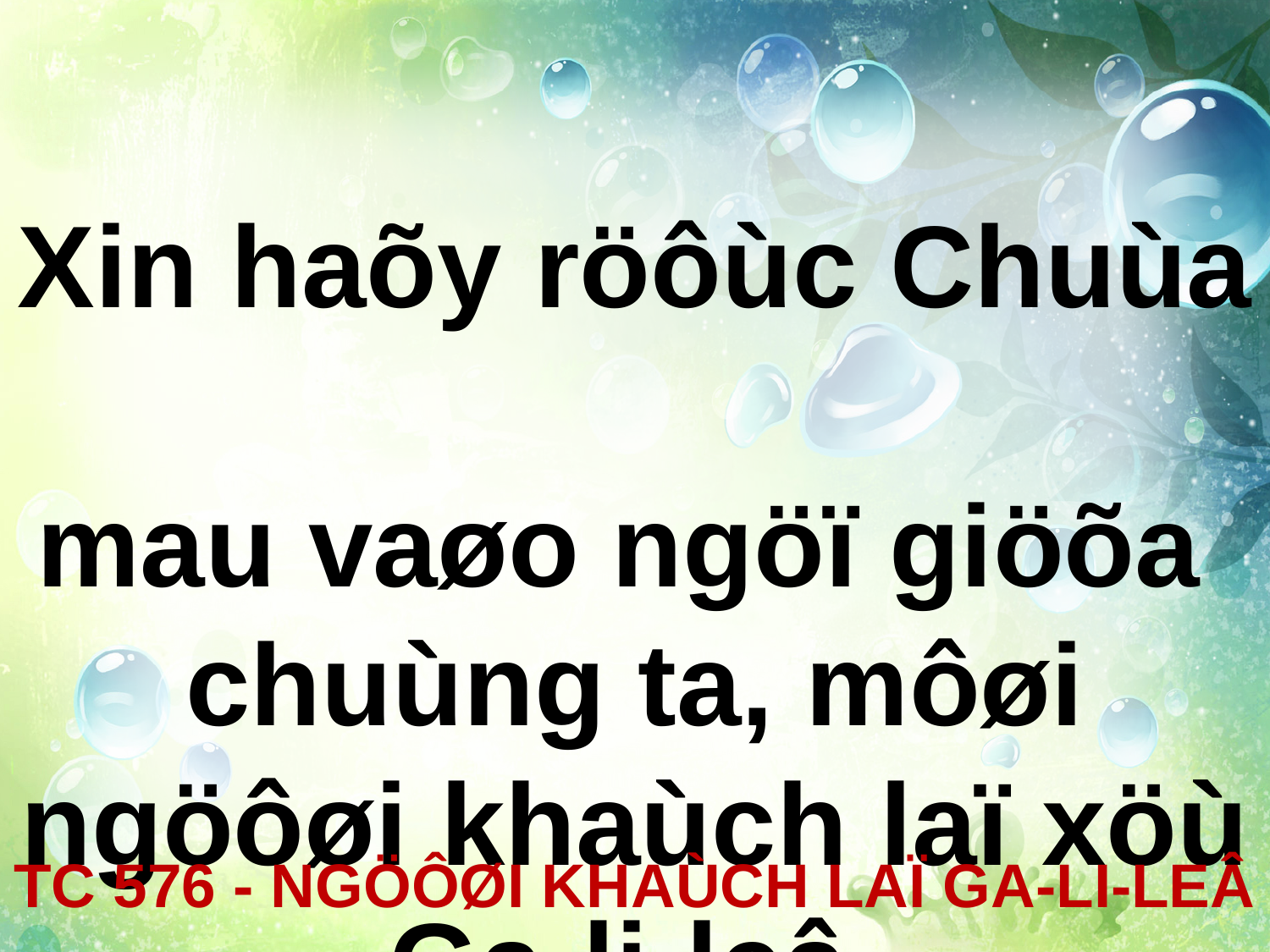

Xin haõy röôùc Chuùa
mau vaøo ngöï giöõa
chuùng ta, môøi ngöôøi khaùch laï xöù Ga-li-leâ.
TC 576 - NGÖÔØI KHAÙCH LAÏ GA-LI-LEÂ